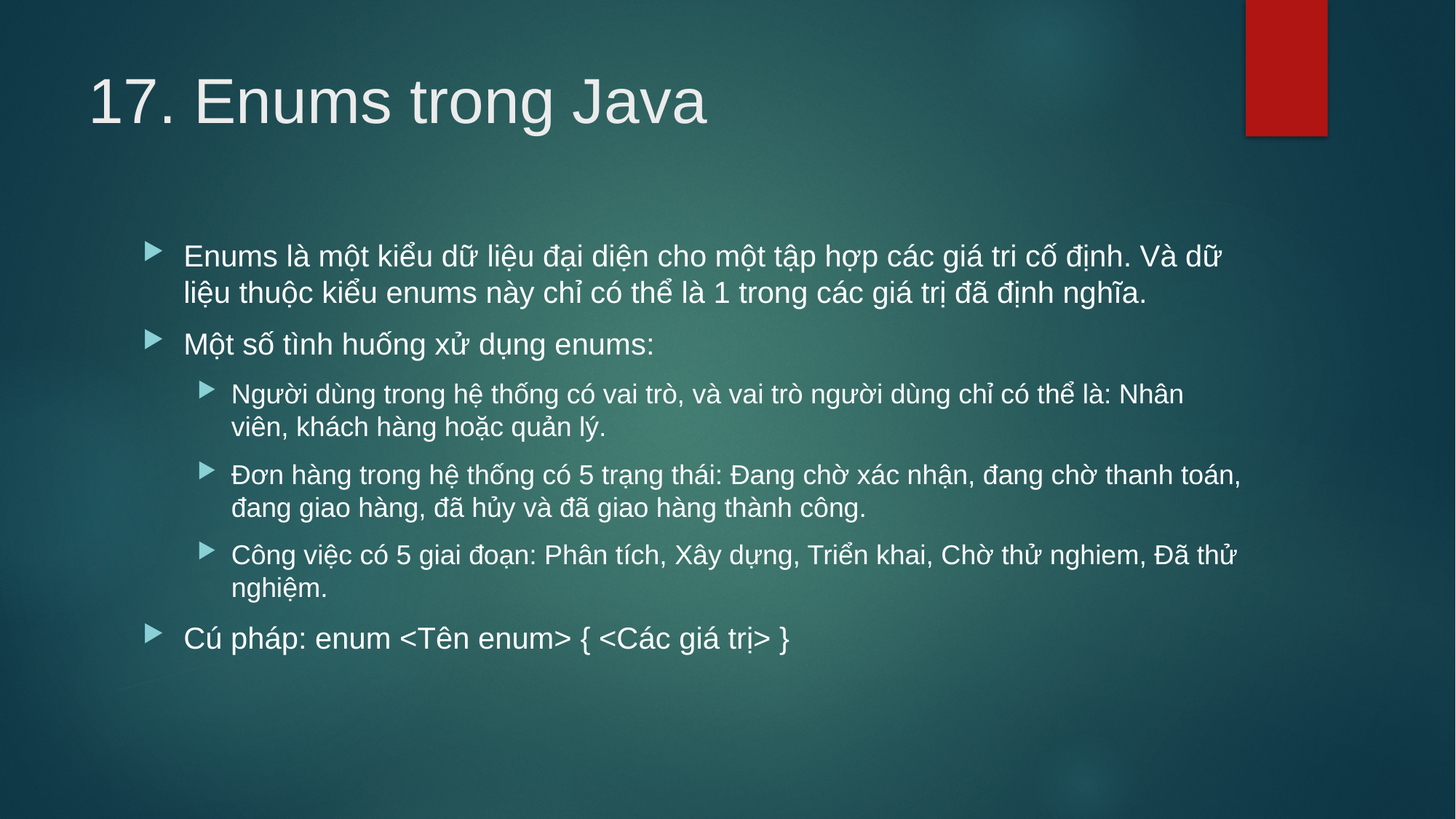

# 17. Enums trong Java
Enums là một kiểu dữ liệu đại diện cho một tập hợp các giá tri cố định. Và dữ liệu thuộc kiểu enums này chỉ có thể là 1 trong các giá trị đã định nghĩa.
Một số tình huống xử dụng enums:
Người dùng trong hệ thống có vai trò, và vai trò người dùng chỉ có thể là: Nhân viên, khách hàng hoặc quản lý.
Đơn hàng trong hệ thống có 5 trạng thái: Đang chờ xác nhận, đang chờ thanh toán, đang giao hàng, đã hủy và đã giao hàng thành công.
Công việc có 5 giai đoạn: Phân tích, Xây dựng, Triển khai, Chờ thử nghiem, Đã thử nghiệm.
Cú pháp: enum <Tên enum> { <Các giá trị> }